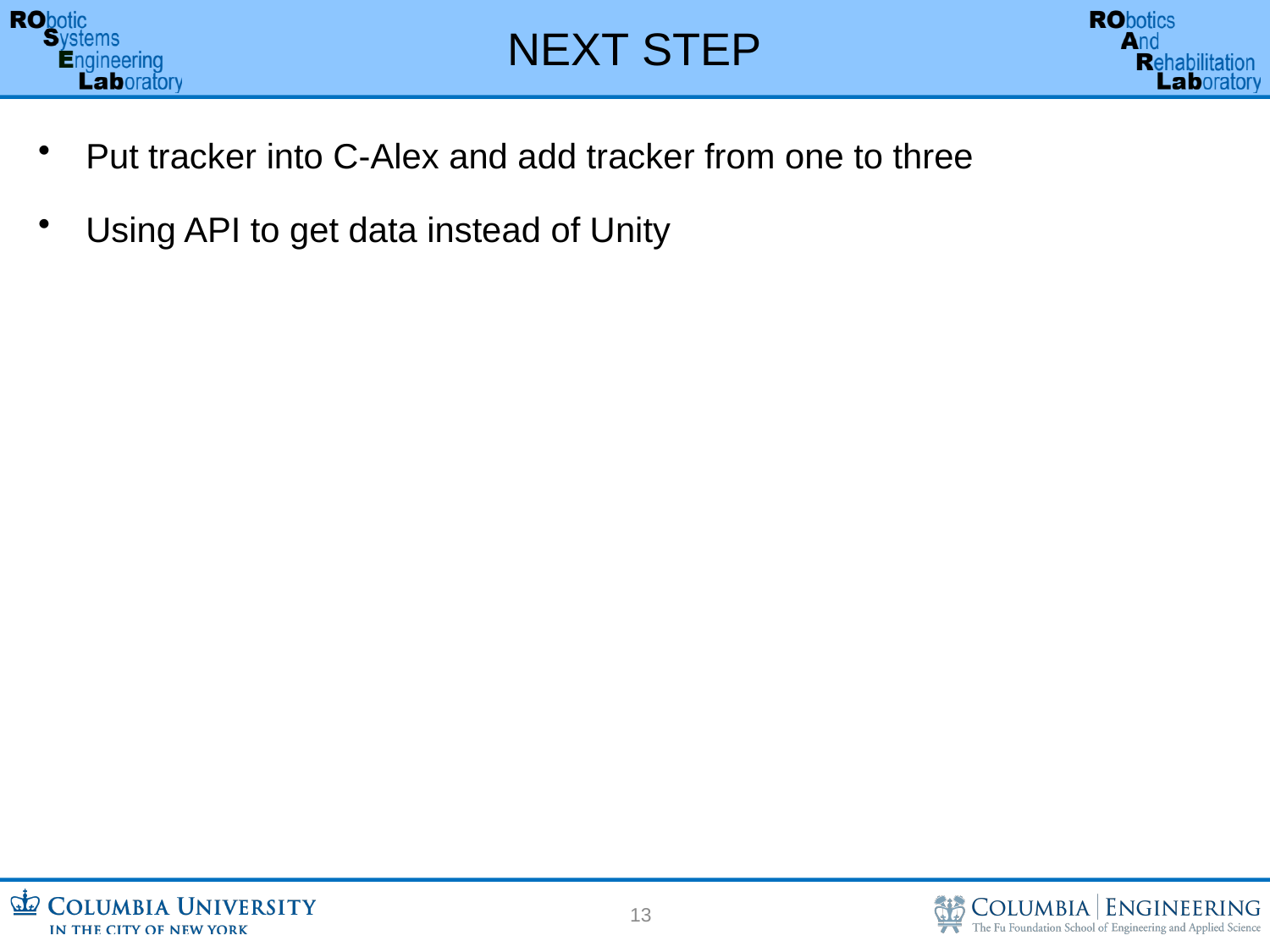

Next step
# Put tracker into C-Alex and add tracker from one to three
Using API to get data instead of Unity
13